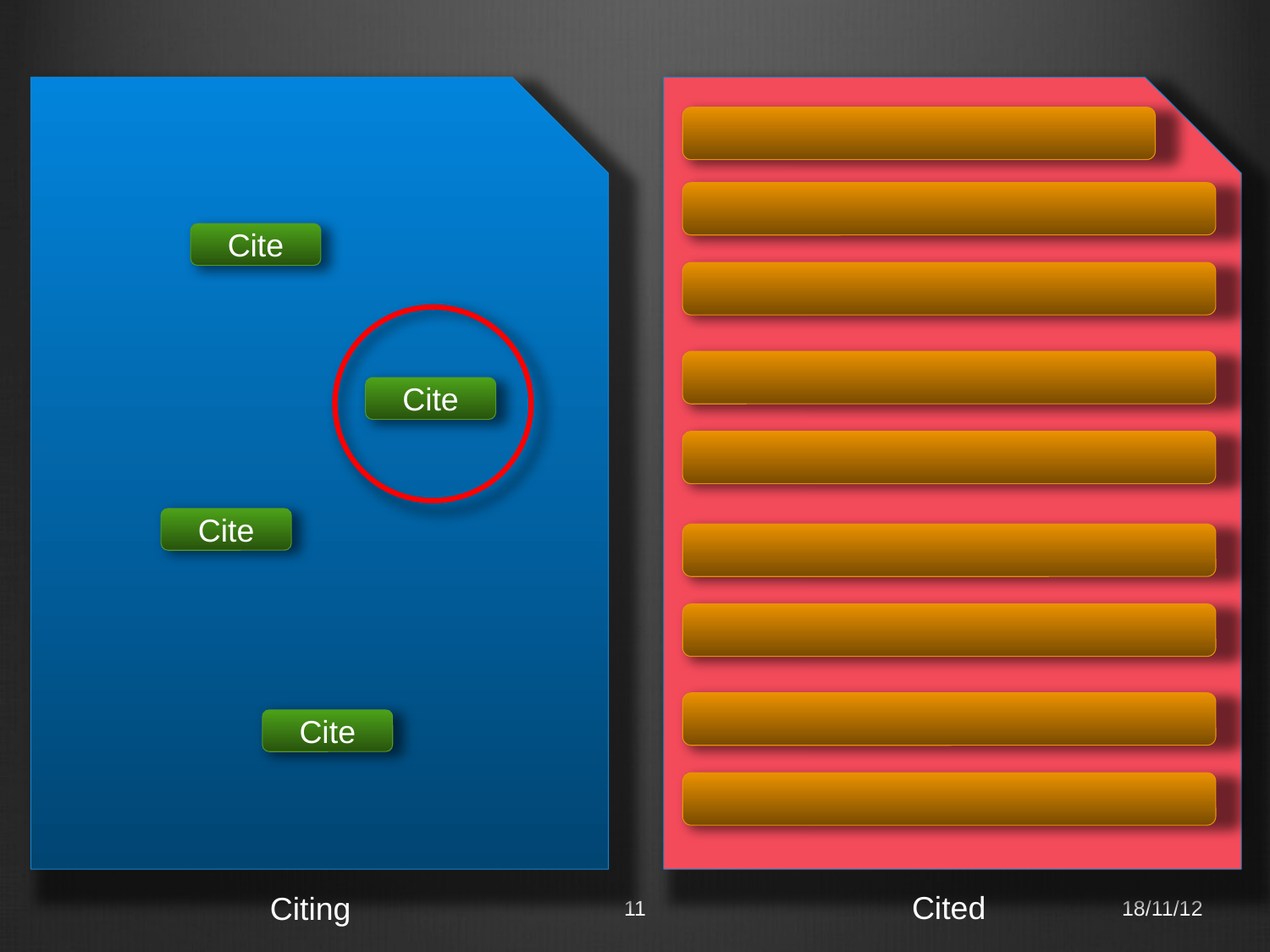

Cite

Cite

Cite

Cite

Cited
Citing
11
18/11/12